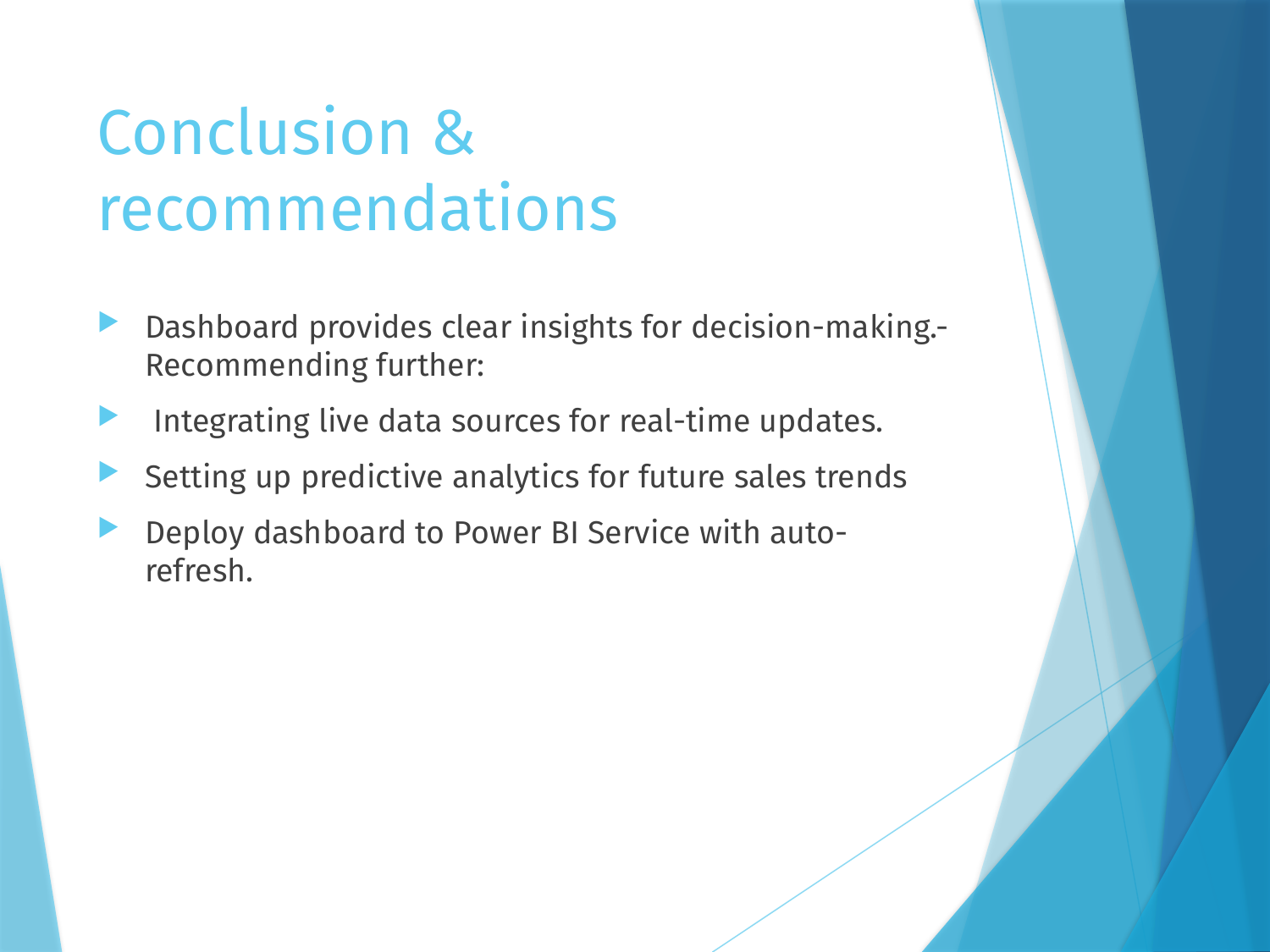

# Conclusion & recommendations
Dashboard provides clear insights for decision-making.- Recommending further:
 Integrating live data sources for real-time updates.
Setting up predictive analytics for future sales trends
Deploy dashboard to Power BI Service with auto-refresh.